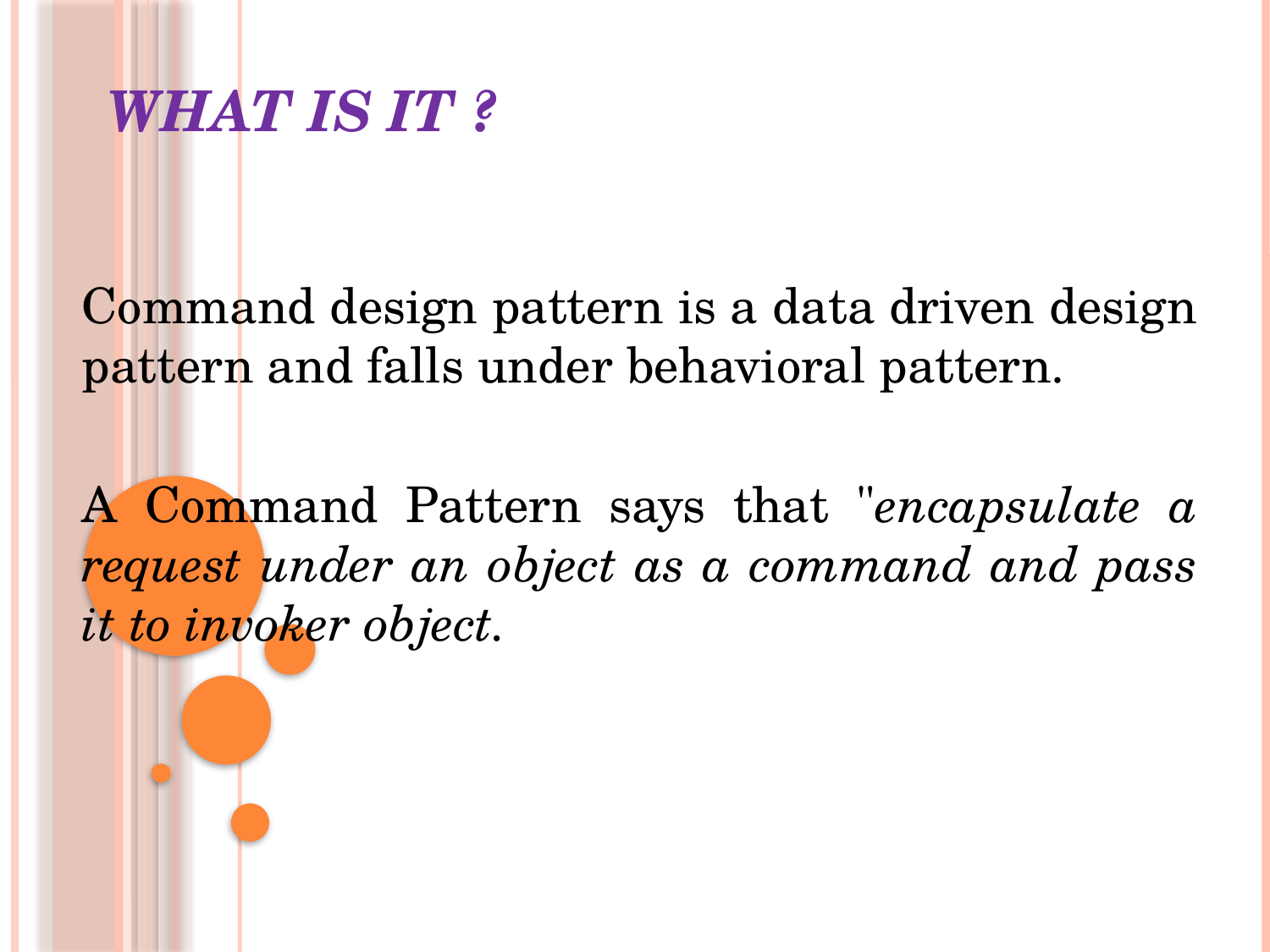

# what is it ?
Command design pattern is a data driven design pattern and falls under behavioral pattern.

A Command Pattern says that "encapsulate a request under an object as a command and pass it to invoker object.